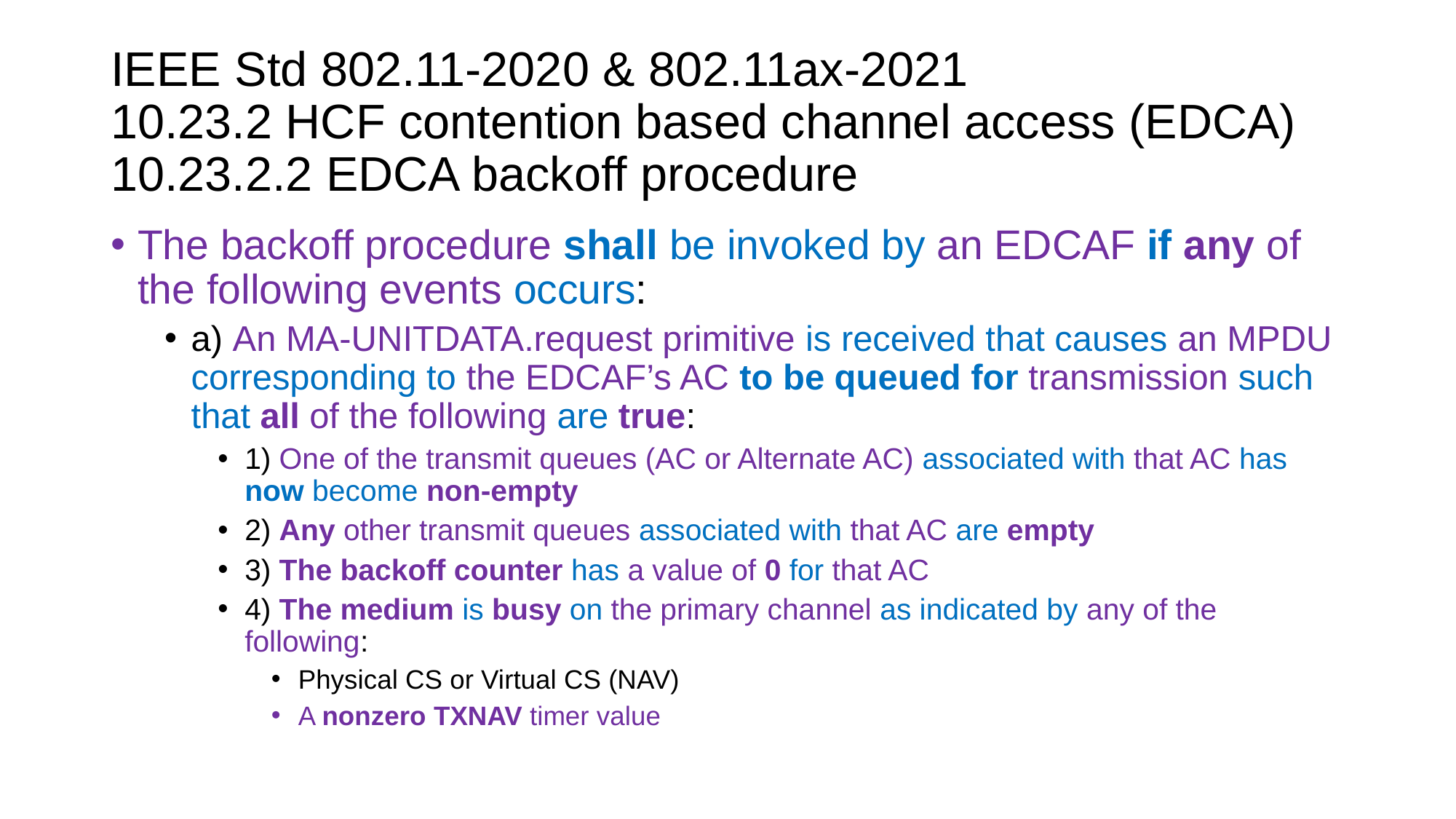

# IEEE Std 802.11-2020 & 802.11ax-2021 10.23.2 HCF contention based channel access (EDCA) 10.23.2.2 EDCA backoff procedure
The backoff procedure shall be invoked by an EDCAF if any of the following events occurs:
a) An MA-UNITDATA.request primitive is received that causes an MPDU corresponding to the EDCAF’s AC to be queued for transmission such that all of the following are true:
1) One of the transmit queues (AC or Alternate AC) associated with that AC has now become non-empty
2) Any other transmit queues associated with that AC are empty
3) The backoff counter has a value of 0 for that AC
4) The medium is busy on the primary channel as indicated by any of the following:
Physical CS or Virtual CS (NAV)
A nonzero TXNAV timer value